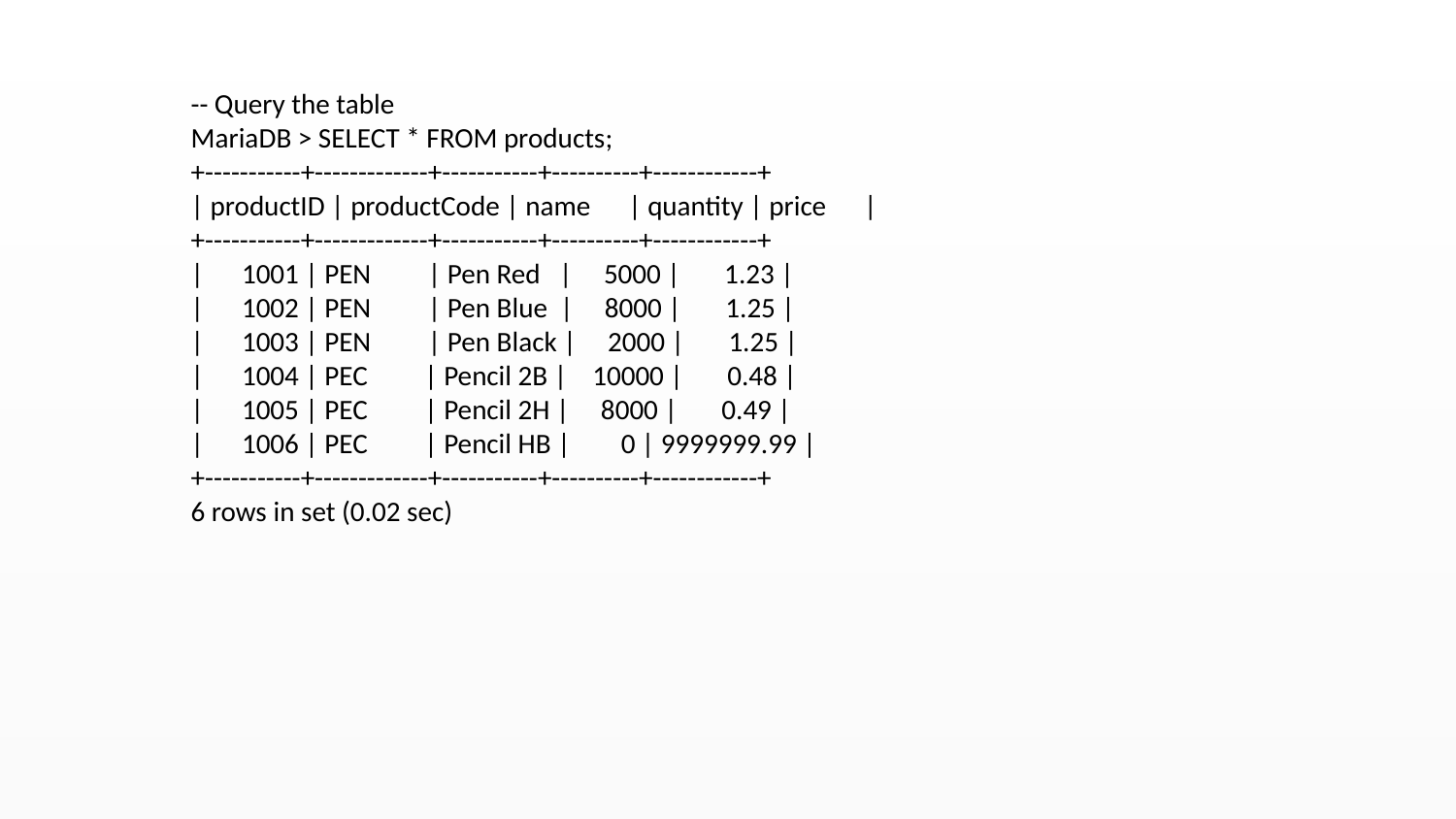

-- Query the table
MariaDB > SELECT * FROM products;
+-----------+-------------+-----------+----------+------------+
| productID | productCode | name      | quantity | price      |
+-----------+-------------+-----------+----------+------------+
|      1001 | PEN         | Pen Red   |     5000 |       1.23 |
|      1002 | PEN         | Pen Blue  |     8000 |       1.25 |
|      1003 | PEN         | Pen Black |     2000 |       1.25 |
|      1004 | PEC         | Pencil 2B |    10000 |       0.48 |
|      1005 | PEC         | Pencil 2H |     8000 |       0.49 |
|      1006 | PEC         | Pencil HB |        0 | 9999999.99 |
+-----------+-------------+-----------+----------+------------+
6 rows in set (0.02 sec)